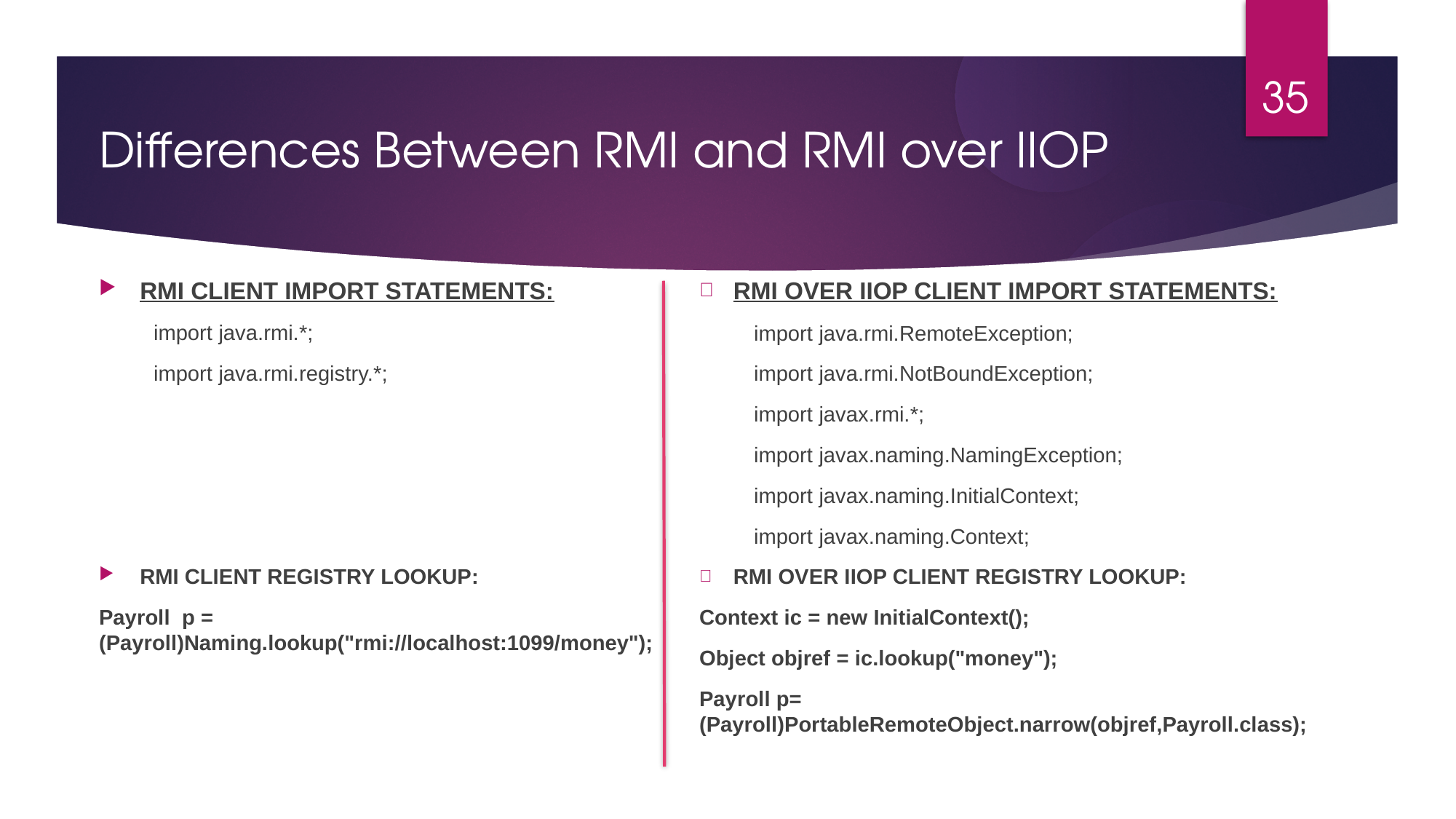

35
Differences Between RMI and RMI over IIOP
RMI CLIENT IMPORT STATEMENTS:
import java.rmi.*;
import java.rmi.registry.*;

RMI CLIENT REGISTRY LOOKUP:
Payroll  p = (Payroll)Naming.lookup("rmi://localhost:1099/money");

RMI OVER IIOP CLIENT IMPORT STATEMENTS:
import java.rmi.RemoteException;
import java.rmi.NotBoundException;
import javax.rmi.*;
import javax.naming.NamingException;
import javax.naming.InitialContext;
import javax.naming.Context;
RMI OVER IIOP CLIENT REGISTRY LOOKUP:
Context ic = new InitialContext();
Object objref = ic.lookup("money");
Payroll p= (Payroll)PortableRemoteObject.narrow(objref,Payroll.class);